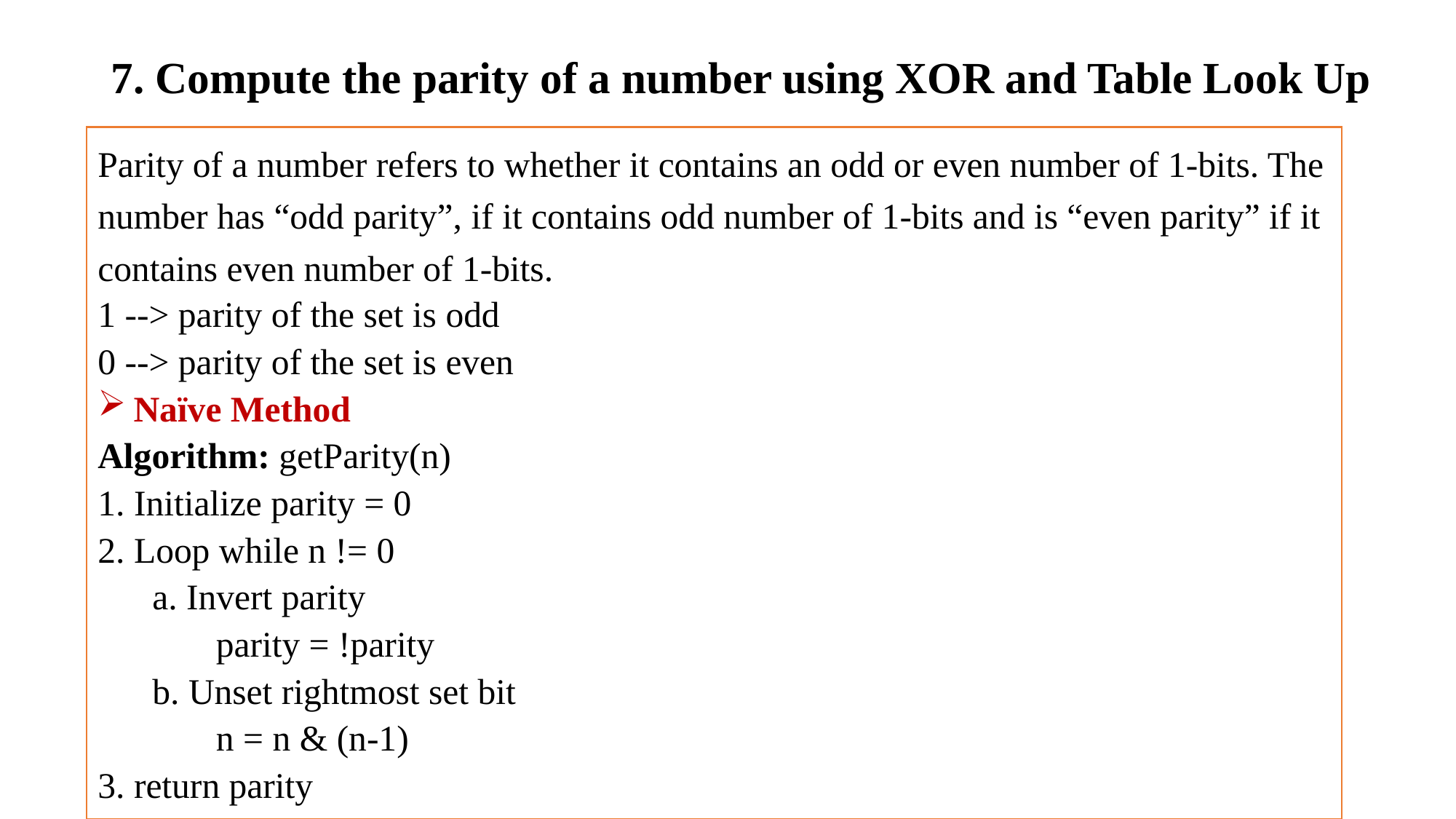

# 7. Compute the parity of a number using XOR and Table Look Up
Parity of a number refers to whether it contains an odd or even number of 1-bits. The number has “odd parity”, if it contains odd number of 1-bits and is “even parity” if it contains even number of 1-bits.
1 --> parity of the set is odd
0 --> parity of the set is even
 Naïve Method
Algorithm: getParity(n)
1. Initialize parity = 0
2. Loop while n != 0
      a. Invert parity
             parity = !parity
      b. Unset rightmost set bit
             n = n & (n-1)
3. return parity